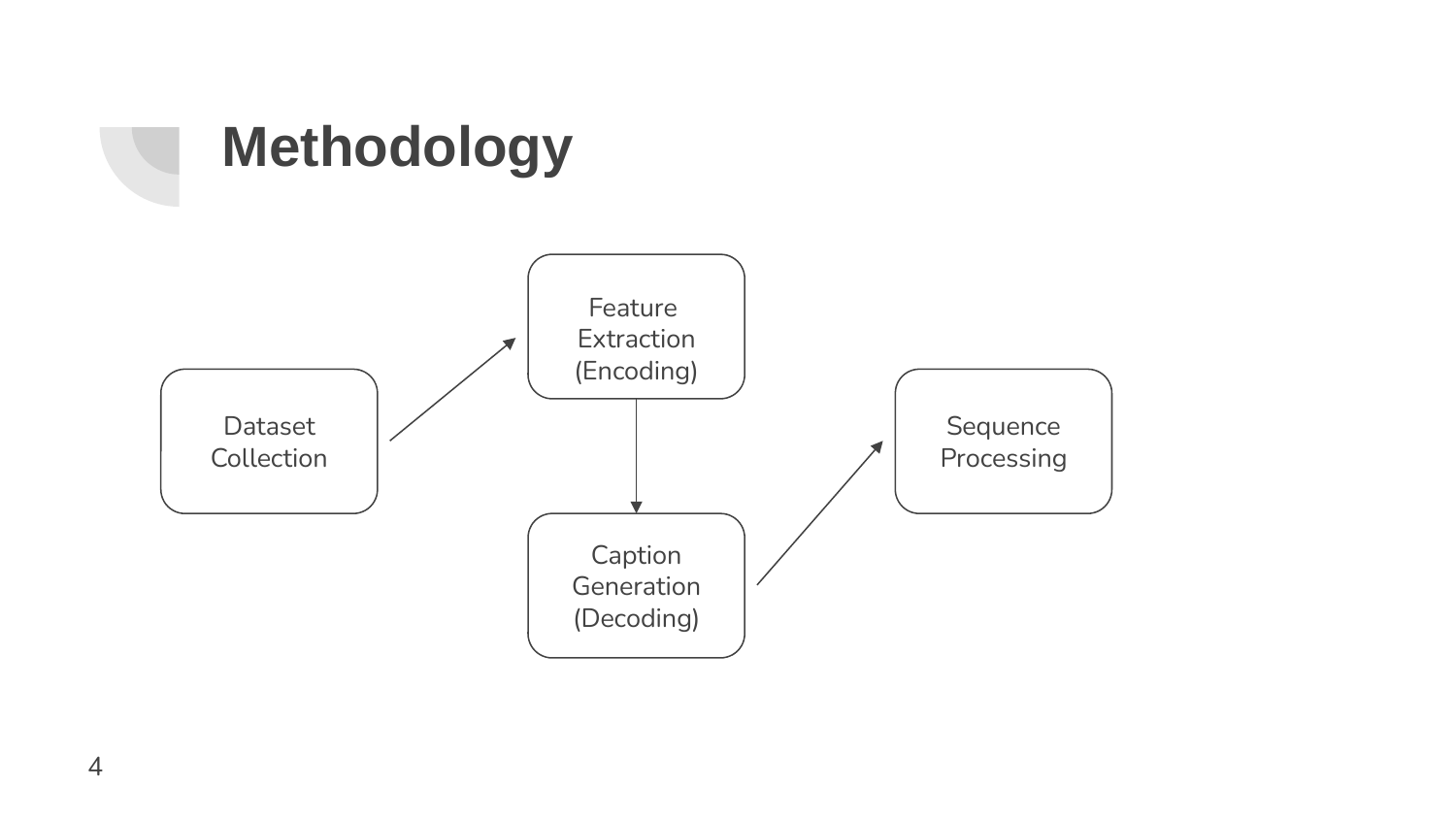

# Methodology

Feature
Extraction (Encoding)

Dataset Collection
Sequence Processing

Caption Generation
(Decoding)
4